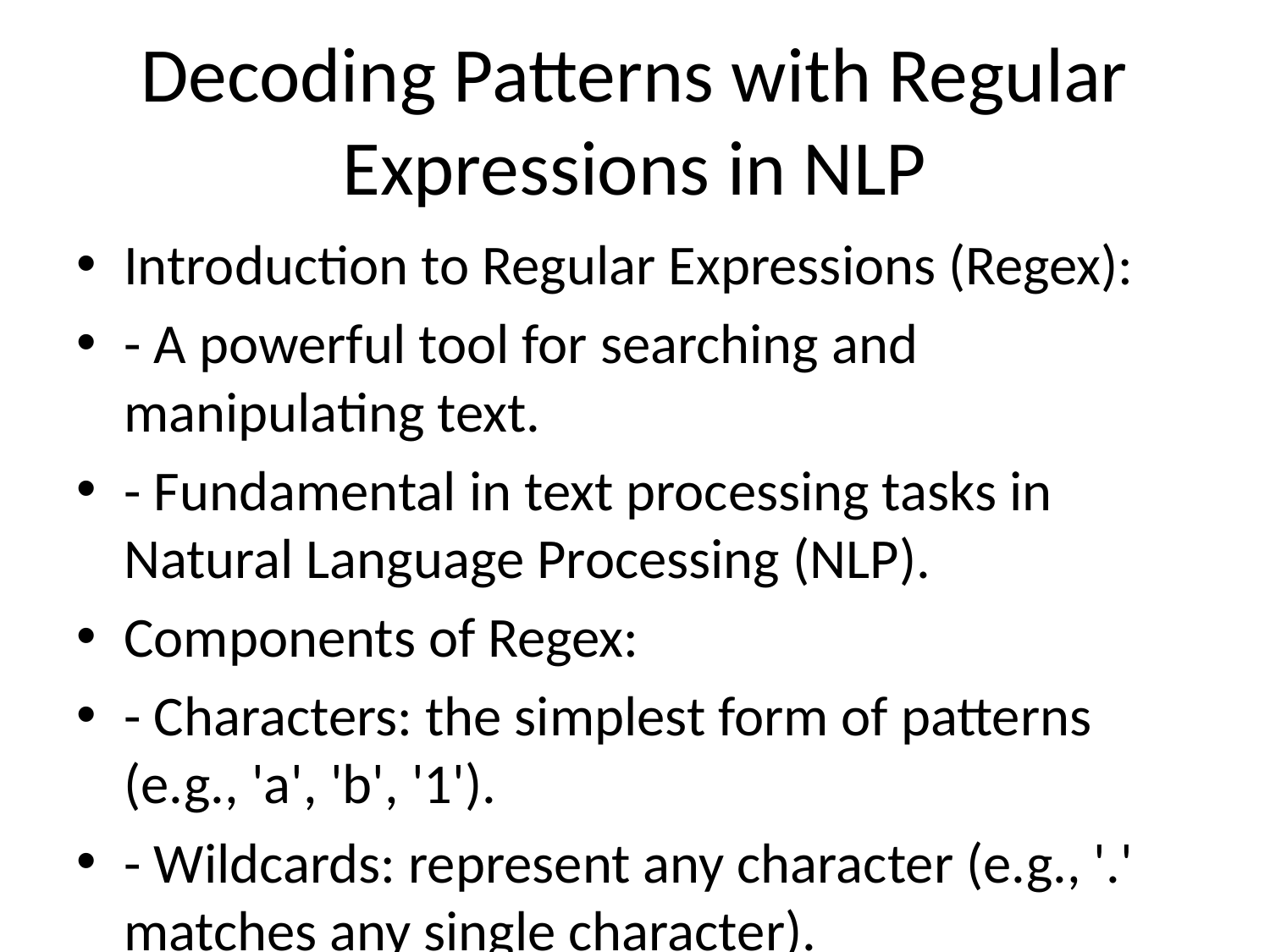

# Decoding Patterns with Regular Expressions in NLP
Introduction to Regular Expressions (Regex):
- A powerful tool for searching and manipulating text.
- Fundamental in text processing tasks in Natural Language Processing (NLP).
Components of Regex:
- Characters: the simplest form of patterns (e.g., 'a', 'b', '1').
- Wildcards: represent any character (e.g., '.' matches any single character).
- Quantifiers: define quantities (e.g., '*', '+', '?' to denote zero or more, one or more, zero or one occurrences respectively).
- Anchors: specify the position within the text (e.g., '^' for start, '$' for end).
Basic Syntax Examples:
- Matching a specific string: 'NLP' matches 'NLP' in 'NLP is exciting'.
- Using wildcards: 'N.L.' matches 'NLP', 'NLL', 'N3P', etc.
- Applying quantifiers: 'a+' matches 'a', 'aa', 'aaa', etc.
Uses of Regex in NLP:
- Tokenization: splitting text into meaningful units.
  Example: 'I love NLP!' -> ['I', 'love', 'NLP', '!']
- Text Normalization: standardizing text data.
  Example: 'Café' -> 'Cafe'
Practical Application:
- Extracting email addresses from text:
  Example: '\\S+@\\S+\\.\\S+' matches 'user@example.com'
- Regex in chatbots for pattern matching user queries.
Course Relevance:
- Students will use regex for text analysis assignments.
- Understanding regex is critical for efficient text processing in NLP-related projects.